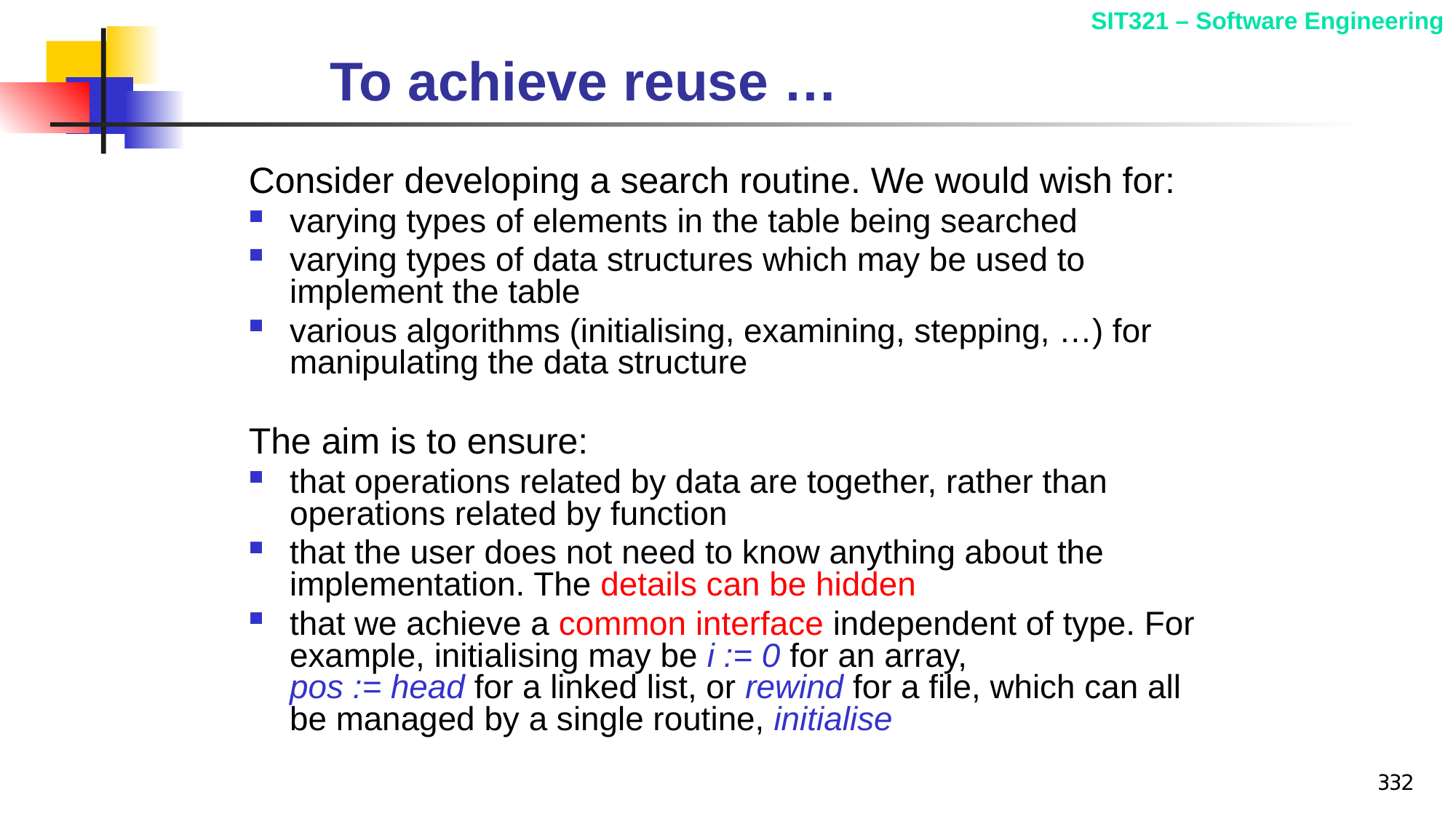

# To achieve reuse …
Consider developing a search routine. We would wish for:
varying types of elements in the table being searched
varying types of data structures which may be used to implement the table
various algorithms (initialising, examining, stepping, …) for manipulating the data structure

The aim is to ensure:
that operations related by data are together, rather than operations related by function
that the user does not need to know anything about the implementation. The details can be hidden
that we achieve a common interface independent of type. For example, initialising may be i := 0 for an array,
pos := head for a linked list, or rewind for a file, which can all be managed by a single routine, initialise
332